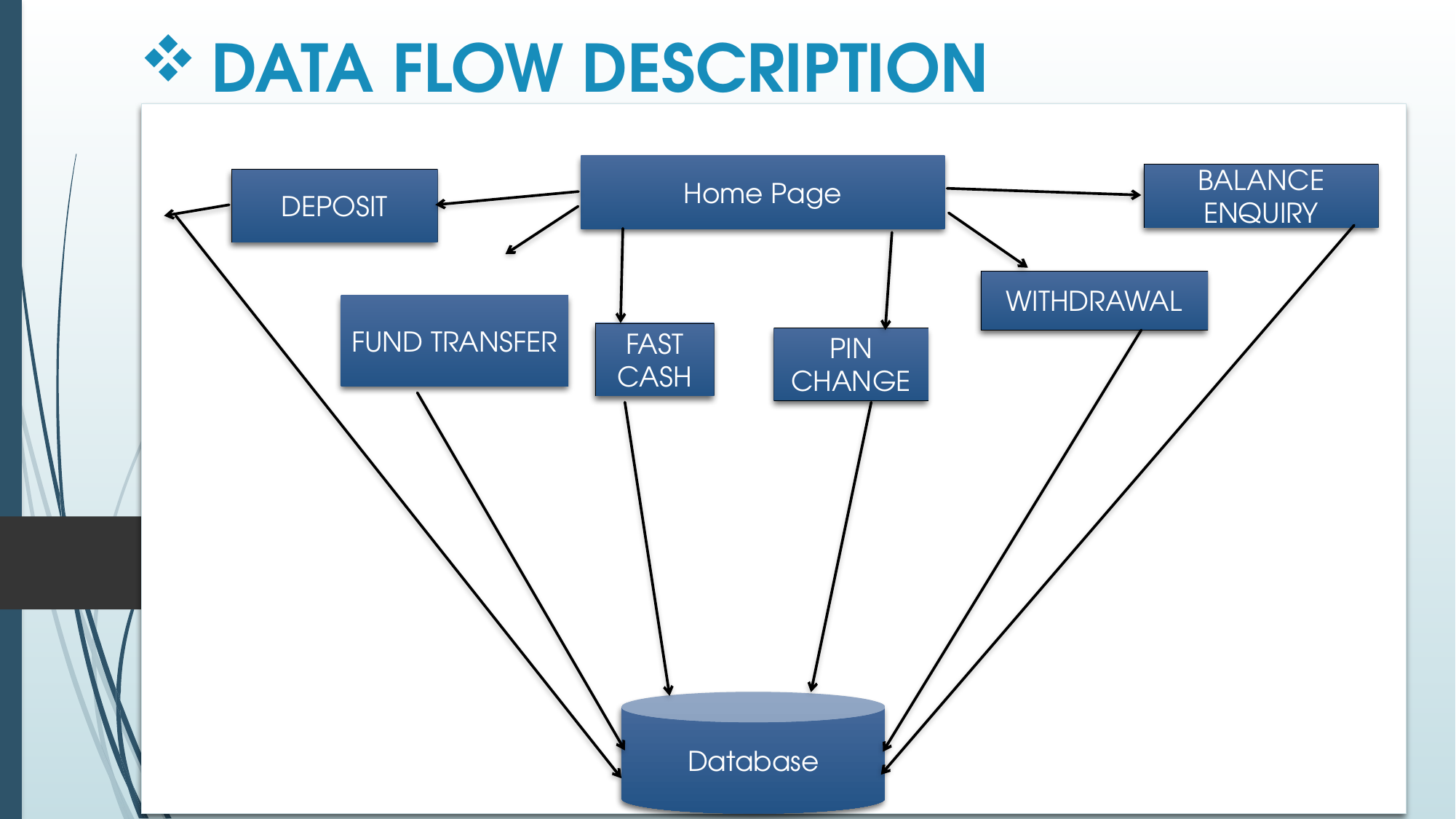

# DATA FLOW DESCRIPTION

Home Page
BALANCE ENQUIRY
DEPOSIT
WITHDRAWAL
FUND TRANSFER
FAST CASH
PIN CHANGE
Database